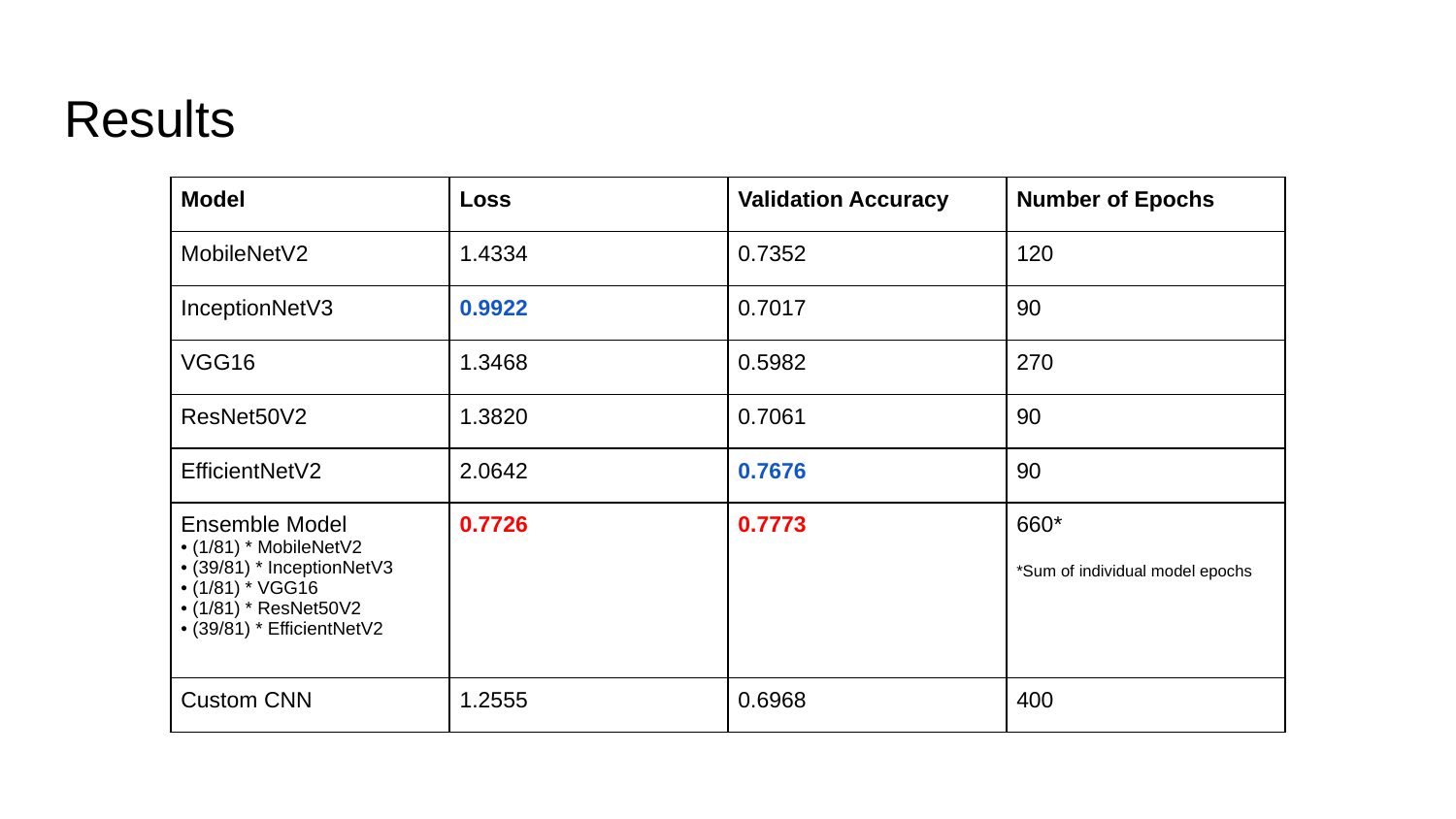

# Results
| Model | Loss | Validation Accuracy | Number of Epochs |
| --- | --- | --- | --- |
| MobileNetV2 | 1.4334 | 0.7352 | 120 |
| InceptionNetV3 | 0.9922 | 0.7017 | 90 |
| VGG16 | 1.3468 | 0.5982 | 270 |
| ResNet50V2 | 1.3820 | 0.7061 | 90 |
| EfficientNetV2 | 2.0642 | 0.7676 | 90 |
| Ensemble Model • (1/81) \* MobileNetV2 • (39/81) \* InceptionNetV3 • (1/81) \* VGG16 • (1/81) \* ResNet50V2 • (39/81) \* EfficientNetV2 | 0.7726 | 0.7773 | 660\* \*Sum of individual model epochs |
| Custom CNN | 1.2555 | 0.6968 | 400 |